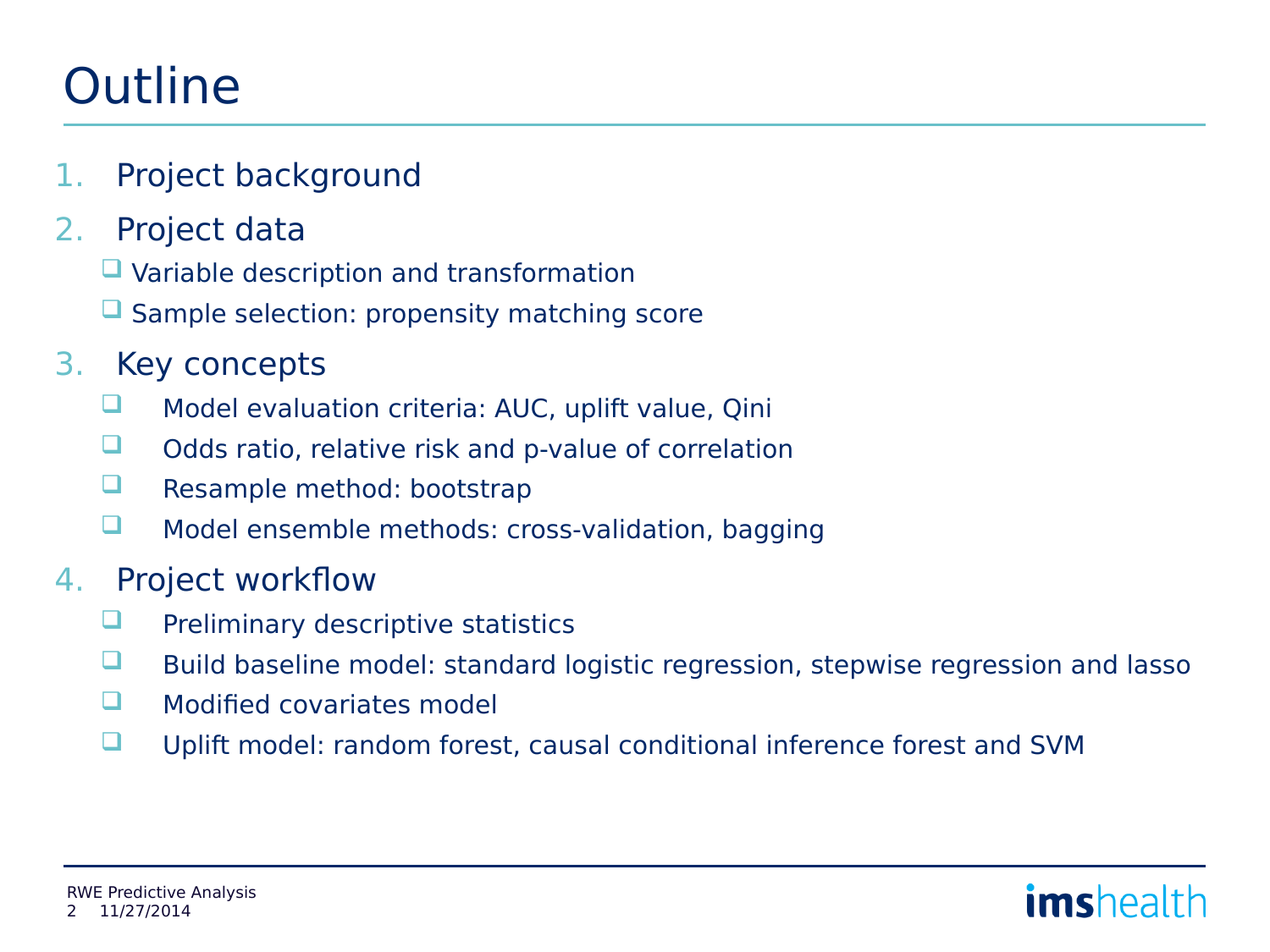

# Outline
Project background
Project data
Variable description and transformation
Sample selection: propensity matching score
Key concepts
Model evaluation criteria: AUC, uplift value, Qini
Odds ratio, relative risk and p-value of correlation
Resample method: bootstrap
Model ensemble methods: cross-validation, bagging
Project workflow
Preliminary descriptive statistics
Build baseline model: standard logistic regression, stepwise regression and lasso
Modified covariates model
Uplift model: random forest, causal conditional inference forest and SVM
RWE Predictive Analysis
2
11/27/2014